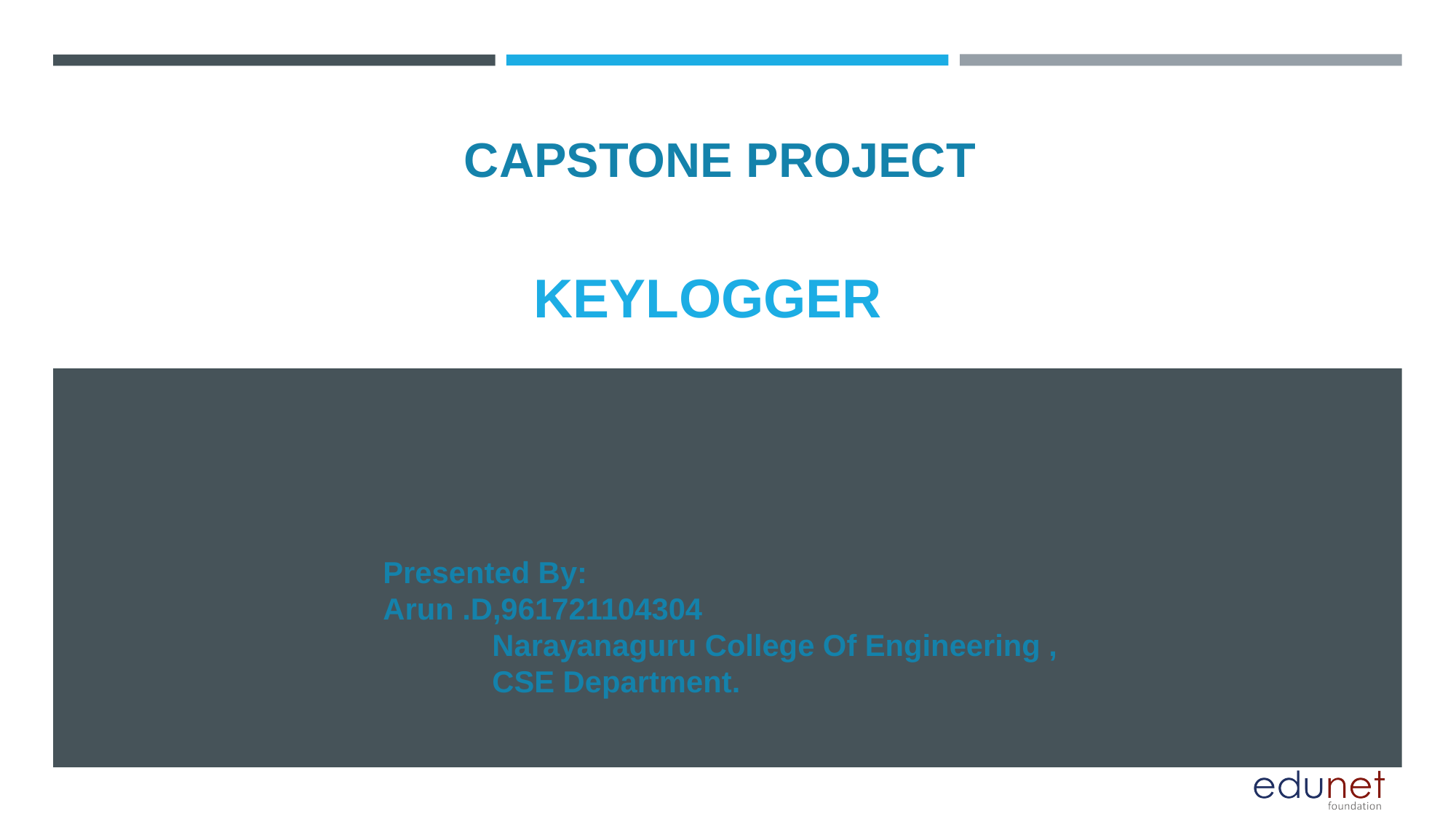

CAPSTONE PROJECT
# KEYLOGGER
Presented By:
Arun .D,961721104304
	Narayanaguru College Of Engineering ,
	CSE Department.